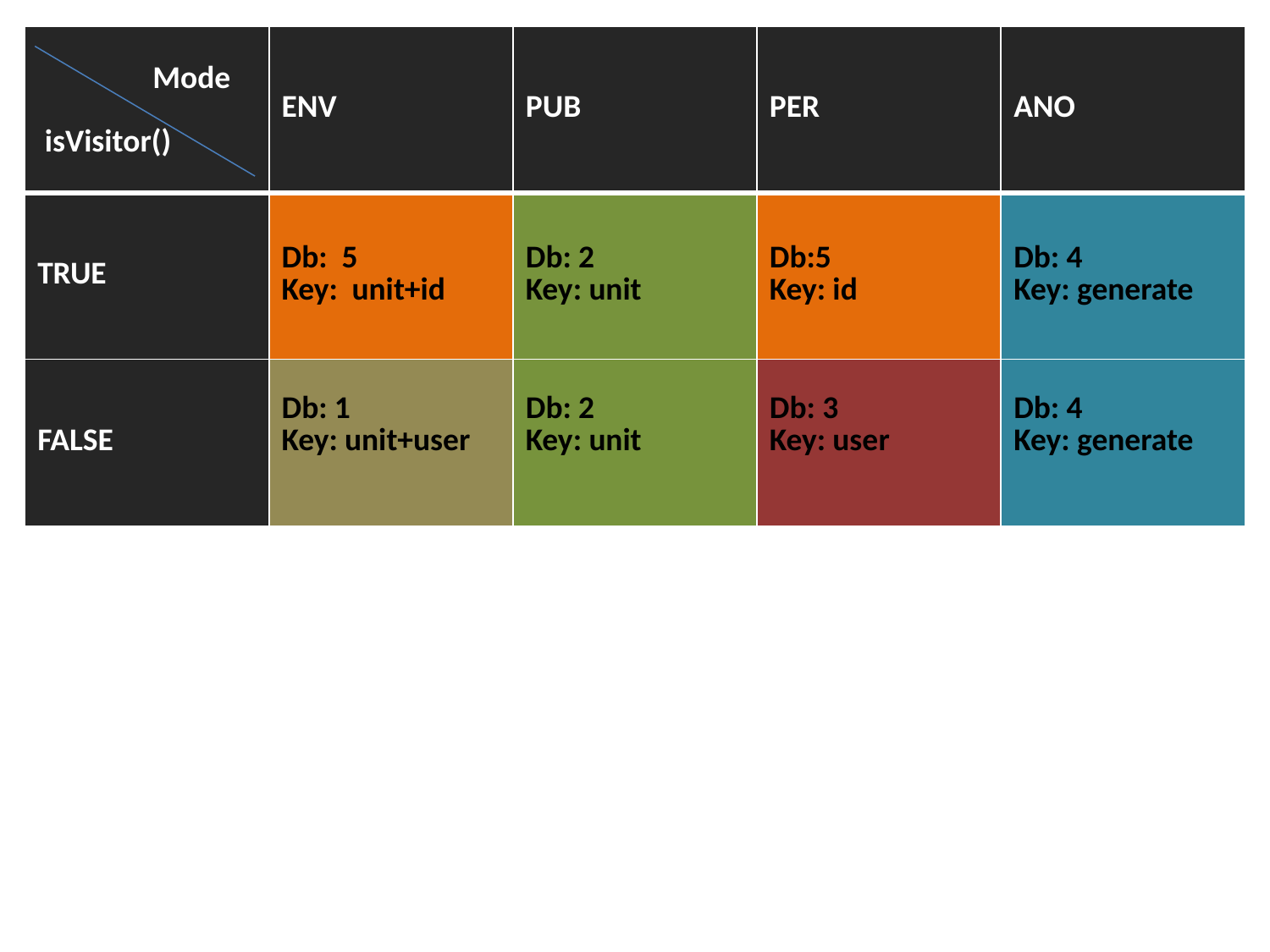

| Mode isVisitor() | ENV | PUB | PER | ANO |
| --- | --- | --- | --- | --- |
| TRUE | Db: 5 Key: unit+id | Db: 2 Key: unit | Db:5 Key: id | Db: 4 Key: generate |
| FALSE | Db: 1 Key: unit+user | Db: 2 Key: unit | Db: 3 Key: user | Db: 4 Key: generate |